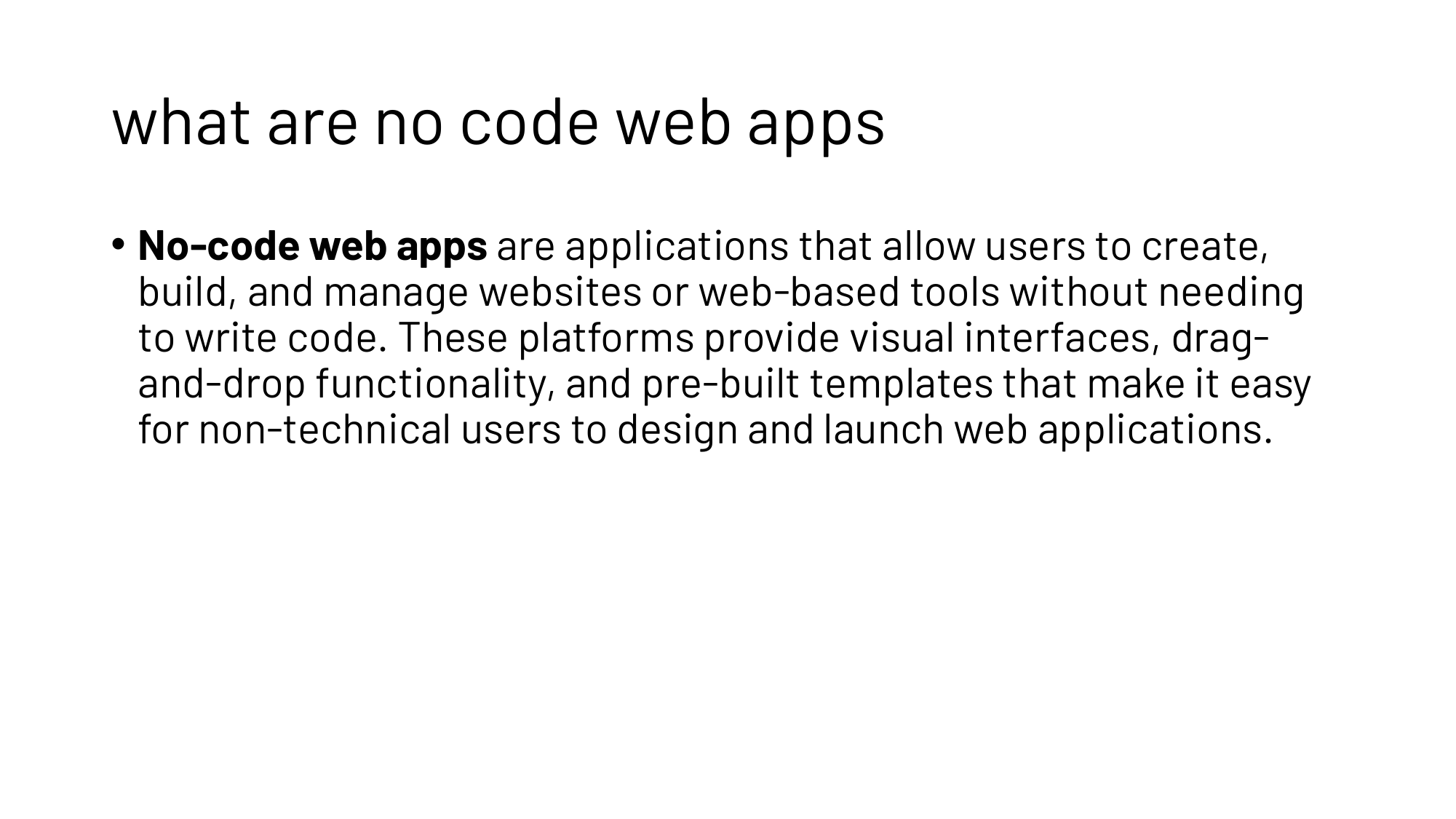

# what are no code web apps
No-code web apps are applications that allow users to create, build, and manage websites or web-based tools without needing to write code. These platforms provide visual interfaces, drag-and-drop functionality, and pre-built templates that make it easy for non-technical users to design and launch web applications.